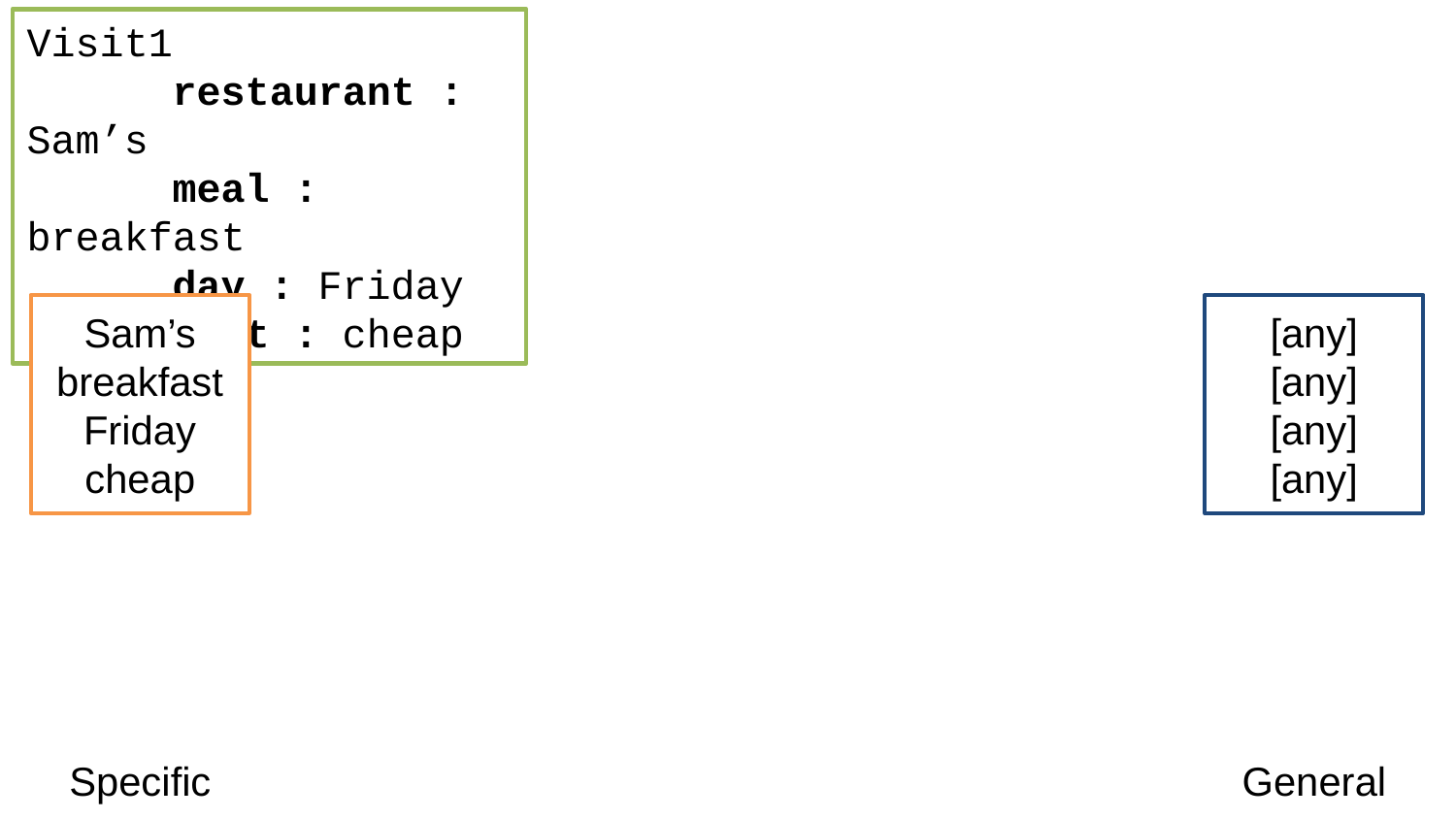

Visit1
	restaurant : Sam’s
	meal : breakfast
	day : Friday
	cost : cheap
Sam’s
breakfast
Friday
cheap
[any]
[any]
[any]
[any]
Specific
General